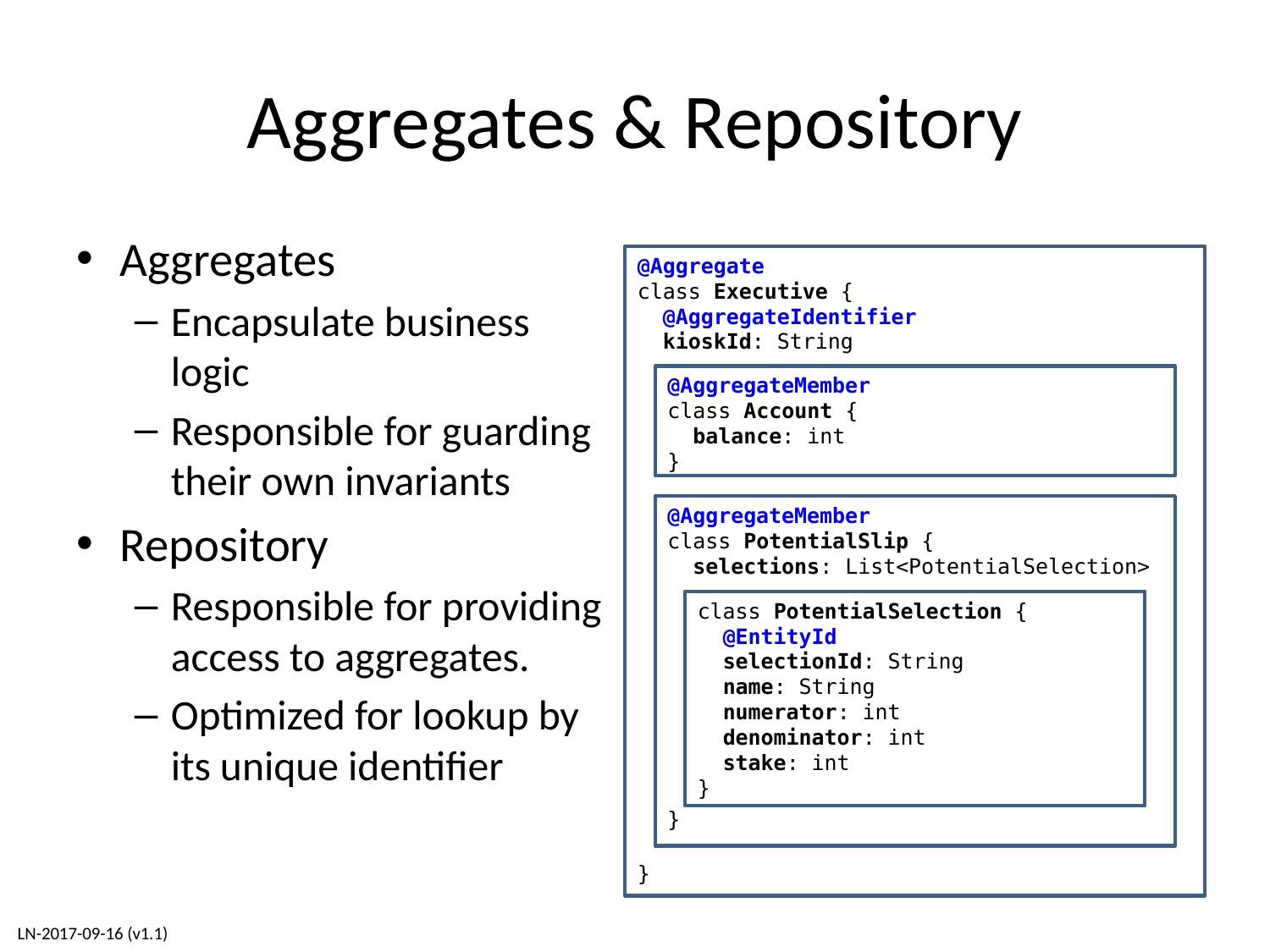

# Aggregates & Repository
Aggregates
Encapsulate business logic
Responsible for guarding their own invariants
Repository
Responsible for providing access to aggregates.
Optimized for lookup by its unique identifier
@Aggregate
class Executive {
  @AggregateIdentifier
  kioskId: String

}
@AggregateMember
class Account {
  balance: int
}
@AggregateMember
class PotentialSlip {
  selections: List<PotentialSelection>

}
class PotentialSelection {
  @EntityId
  selectionId: String
  name: String
  numerator: int
  denominator: int
  stake: int
}